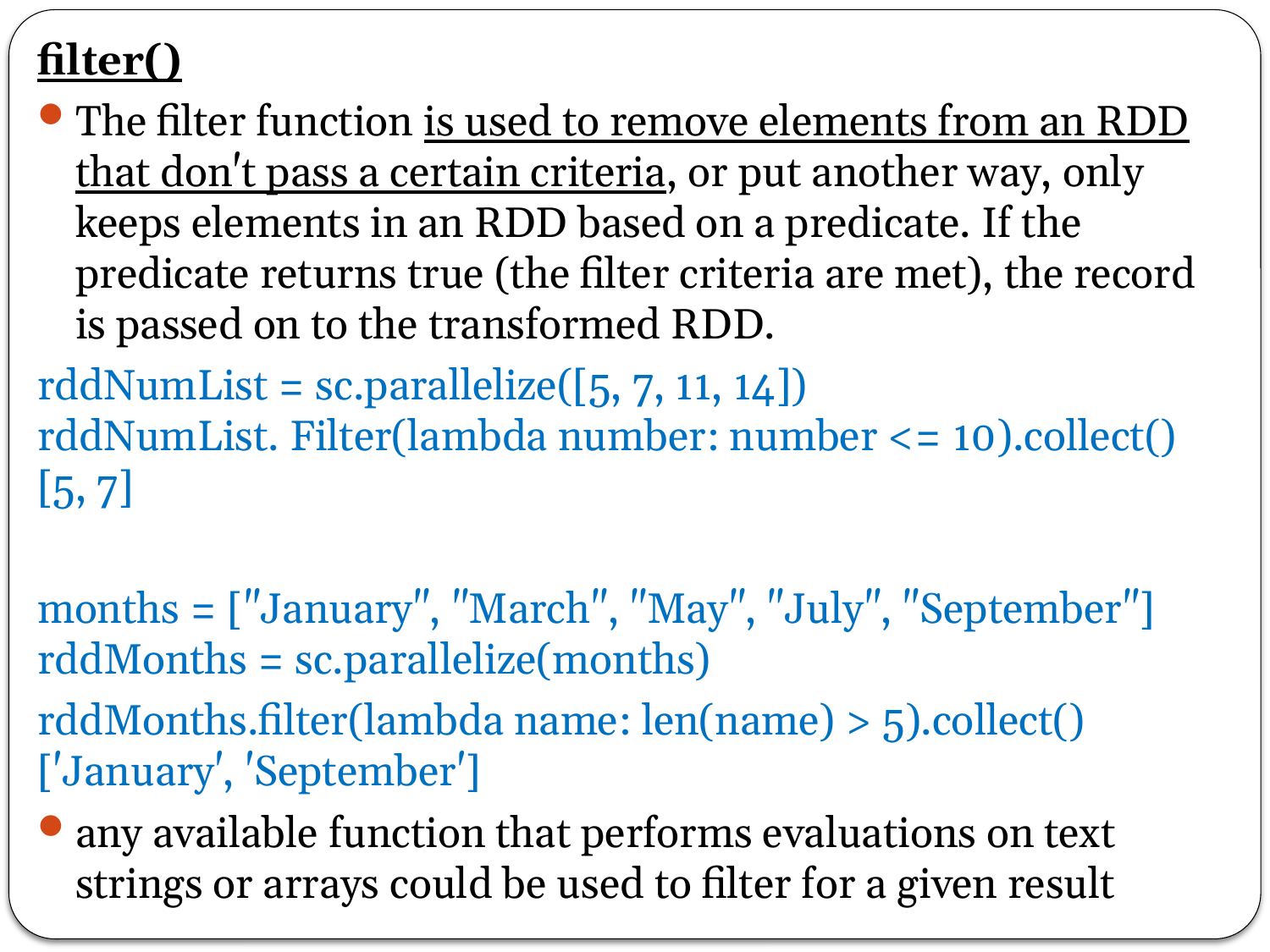

filter()
The filter function is used to remove elements from an RDD that don't pass a certain criteria, or put another way, only keeps elements in an RDD based on a predicate. If the predicate returns true (the filter criteria are met), the record is passed on to the transformed RDD.
rddNumList = sc.parallelize([5, 7, 11, 14])
rddNumList. Filter(lambda number: number <= 10).collect()
[5, 7]

months = ["January", "March", "May", "July", "September"]
rddMonths = sc.parallelize(months)
rddMonths.filter(lambda name: len(name) > 5).collect()
['January', 'September']
any available function that performs evaluations on text strings or arrays could be used to filter for a given result